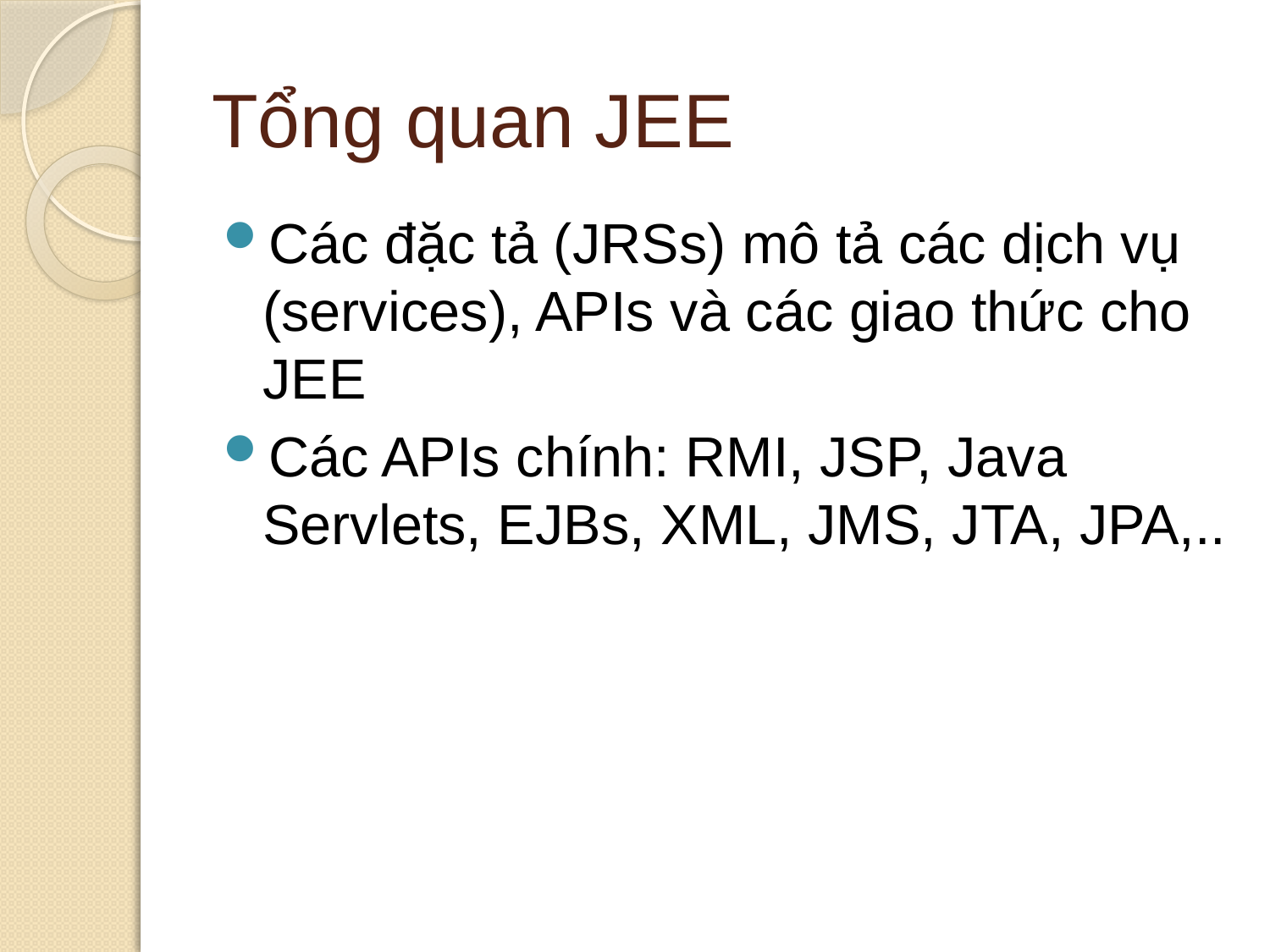

# Tổng quan JEE
Các đặc tả (JRSs) mô tả các dịch vụ (services), APIs và các giao thức cho JEE
Các APIs chính: RMI, JSP, Java Servlets, EJBs, XML, JMS, JTA, JPA,..